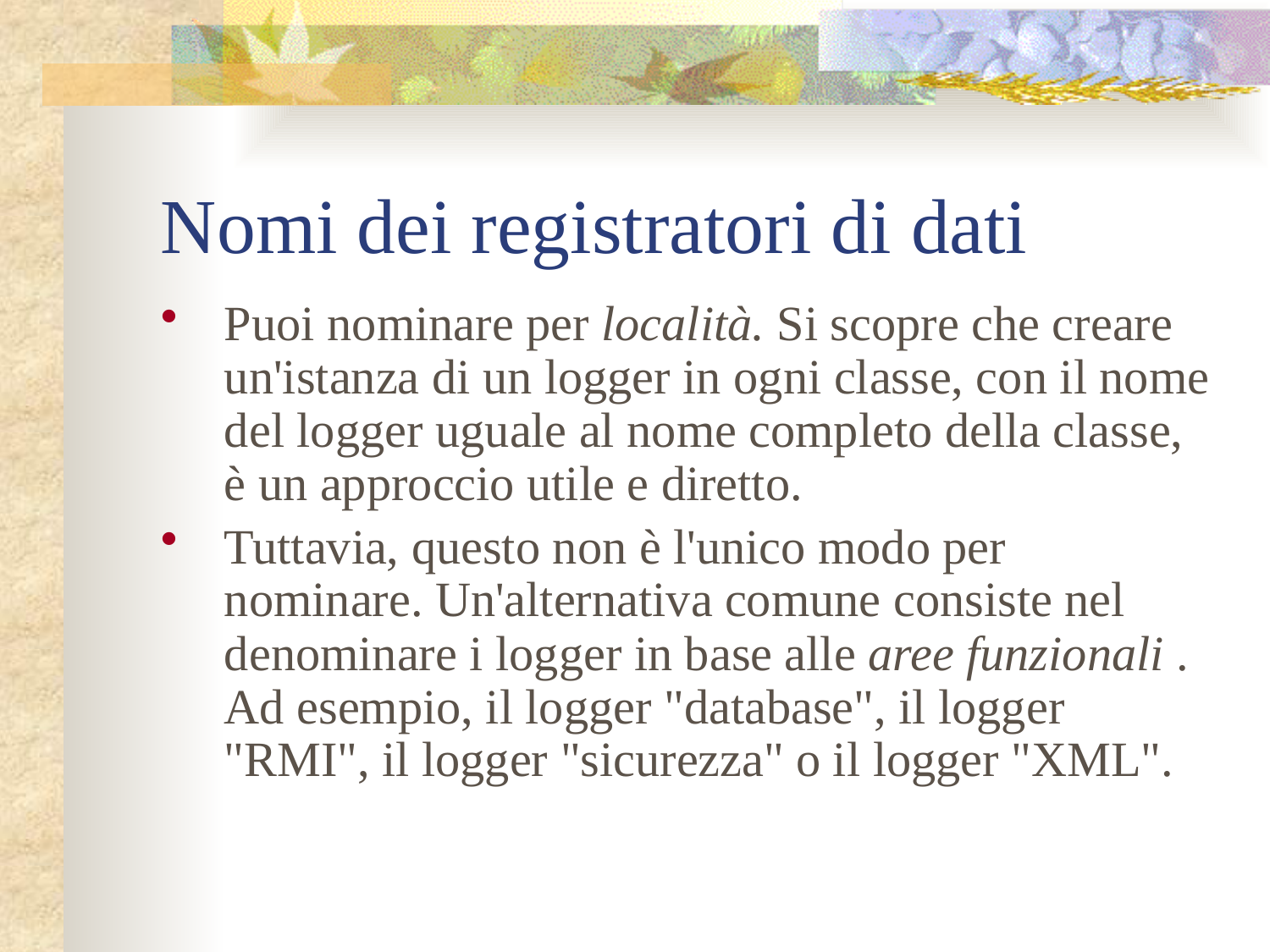

# Nomi dei registratori di dati
Puoi nominare per località. Si scopre che creare un'istanza di un logger in ogni classe, con il nome del logger uguale al nome completo della classe, è un approccio utile e diretto.
Tuttavia, questo non è l'unico modo per nominare. Un'alternativa comune consiste nel denominare i logger in base alle aree funzionali . Ad esempio, il logger "database", il logger "RMI", il logger "sicurezza" o il logger "XML".